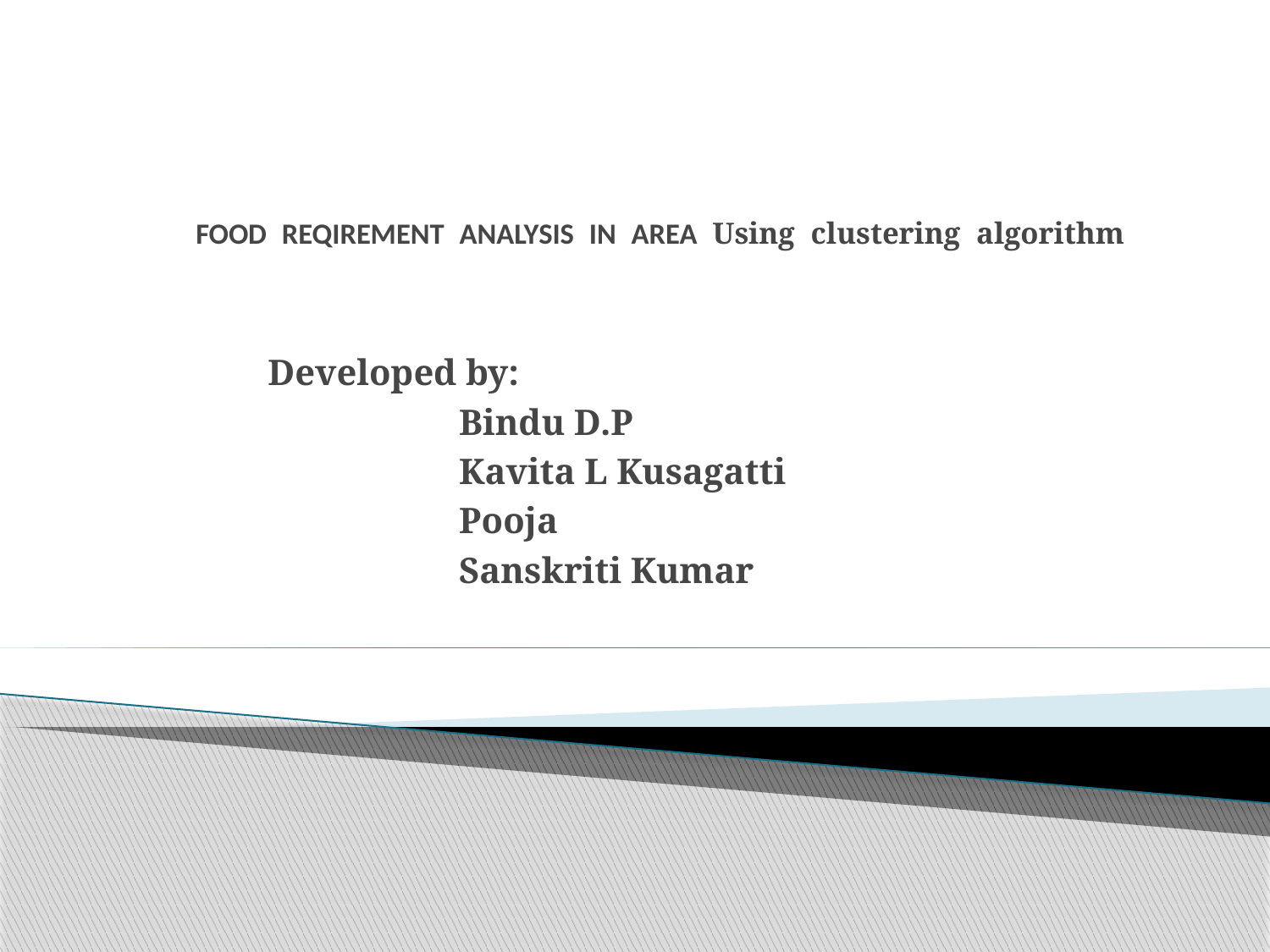

# FOOD REQIREMENT ANALYSIS IN AREA Using clustering algorithm

               Developed by:
                                    Bindu D.P
                                    Kavita L Kusagatti
                                    Pooja
                                    Sanskriti Kumar